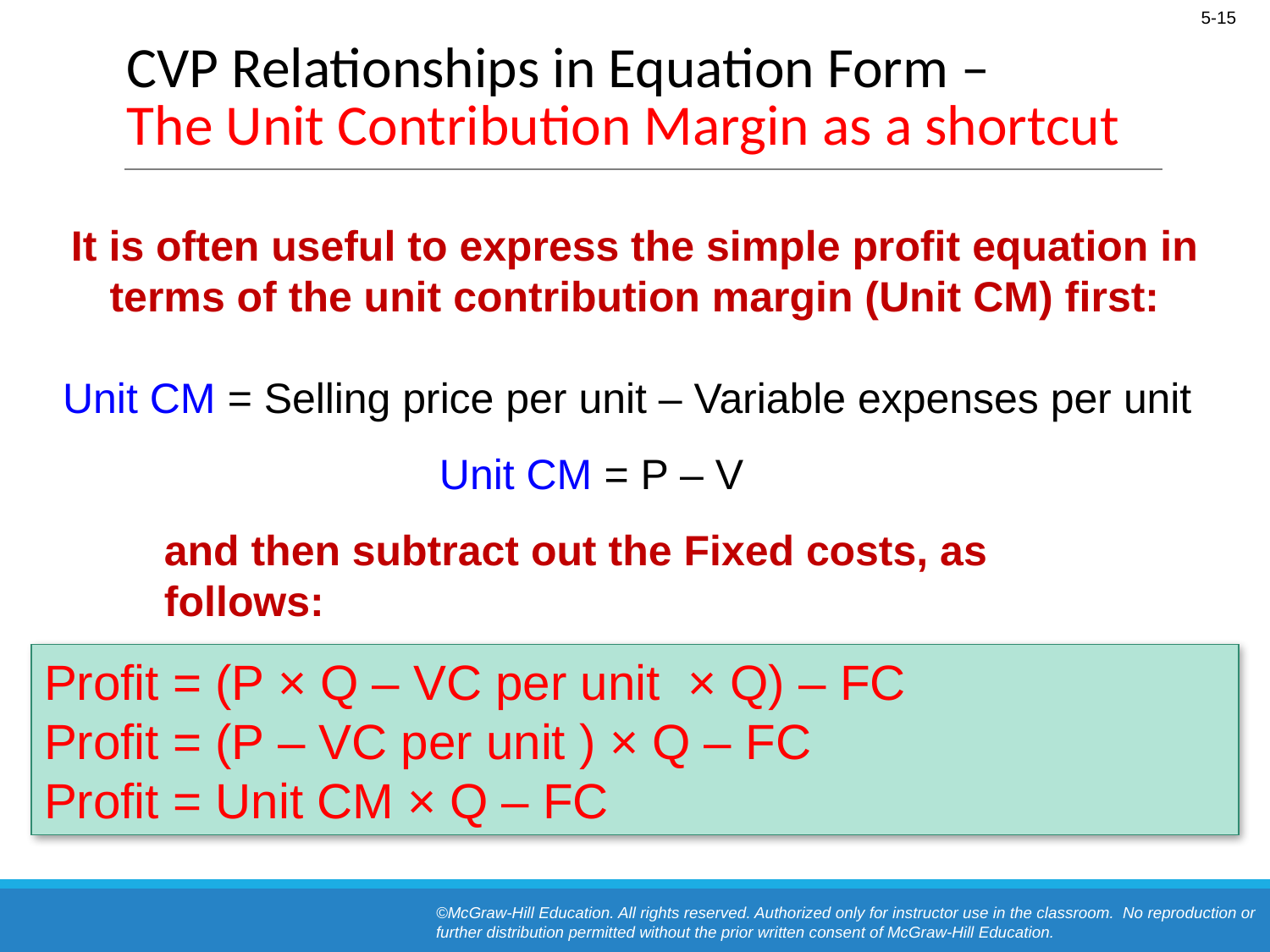

# CVP Relationships in Equation Form – The Unit Contribution Margin as a shortcut
It is often useful to express the simple profit equation in terms of the unit contribution margin (Unit CM) first:
Unit CM = Selling price per unit – Variable expenses per unit
                                    Unit CM = P – V
and then subtract out the Fixed costs, as follows:
Profit = (P × Q – VC per unit  × Q) – FC
Profit = (P – VC per unit ) × Q – FC
Profit = Unit CM × Q – FC